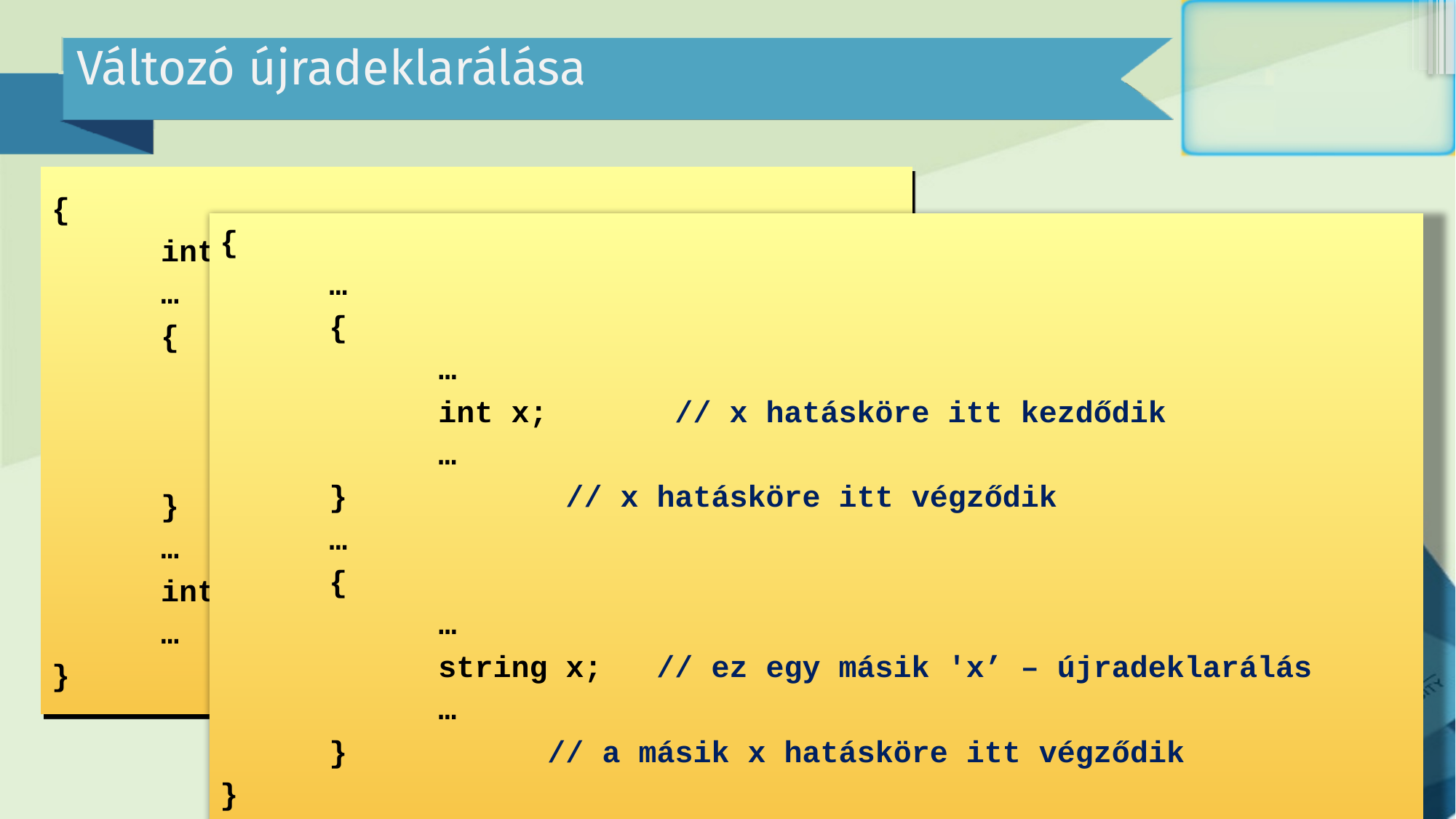

# Változó újradeklarálása
{
  	int x; 	// x hatásköre itt kezdődik
 	…
	{
	      …
		int x; 	// tilos!
		…
	}
	…
	int x;	// tilos!
	…
} 		// x hatásköre itt végződik
{
	…
	{
            …
		int x; 	 // x hatásköre itt kezdődik
		…
	} 	 // x hatásköre itt végződik
	…
	{
            …
	      string x;	// ez egy másik 'x’ – újradeklarálás
	      …
	} 	// a másik x hatásköre itt végződik
}